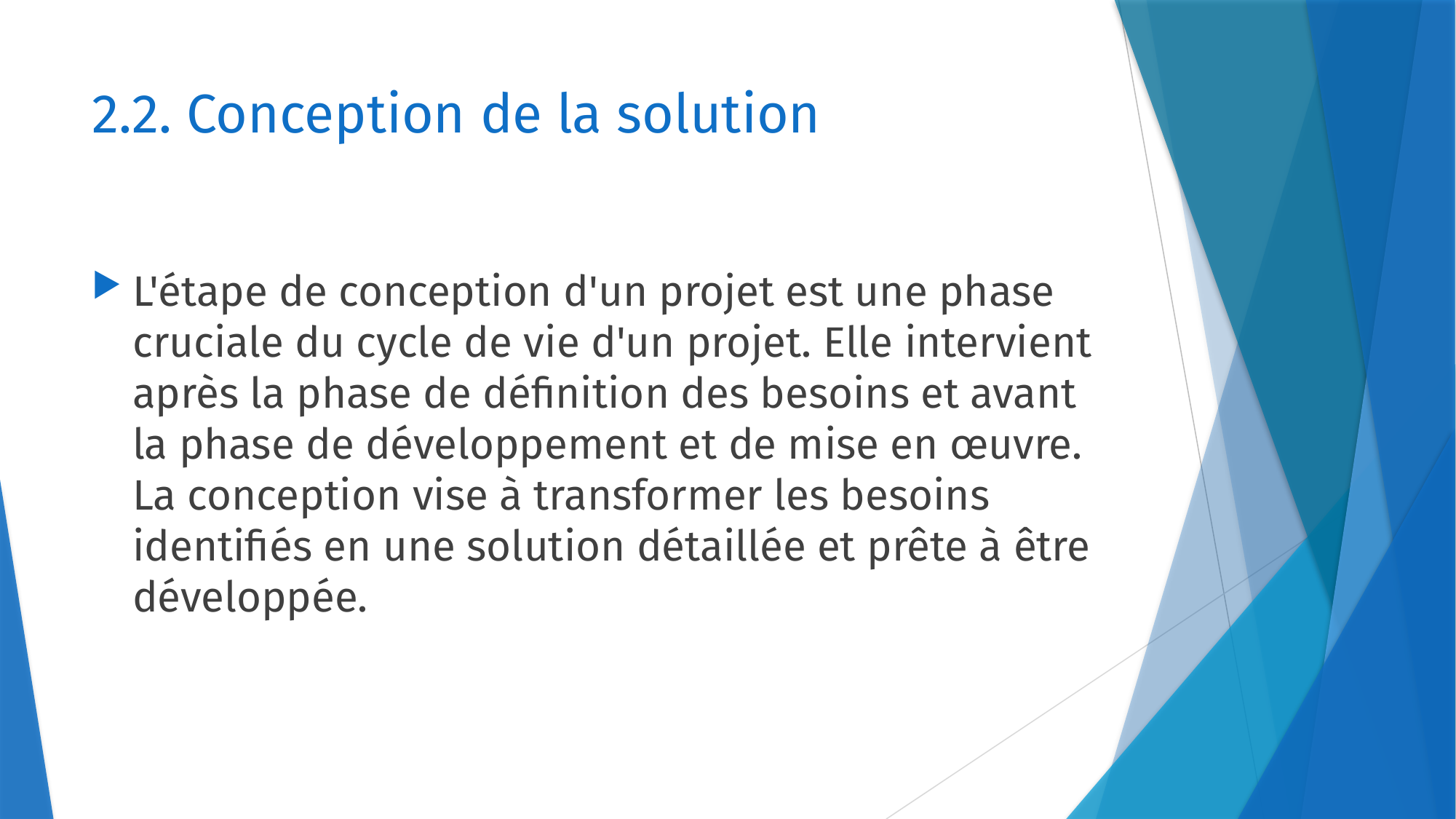

# 2.2. Conception de la solution
L'étape de conception d'un projet est une phase cruciale du cycle de vie d'un projet. Elle intervient après la phase de définition des besoins et avant la phase de développement et de mise en œuvre. La conception vise à transformer les besoins identifiés en une solution détaillée et prête à être développée.